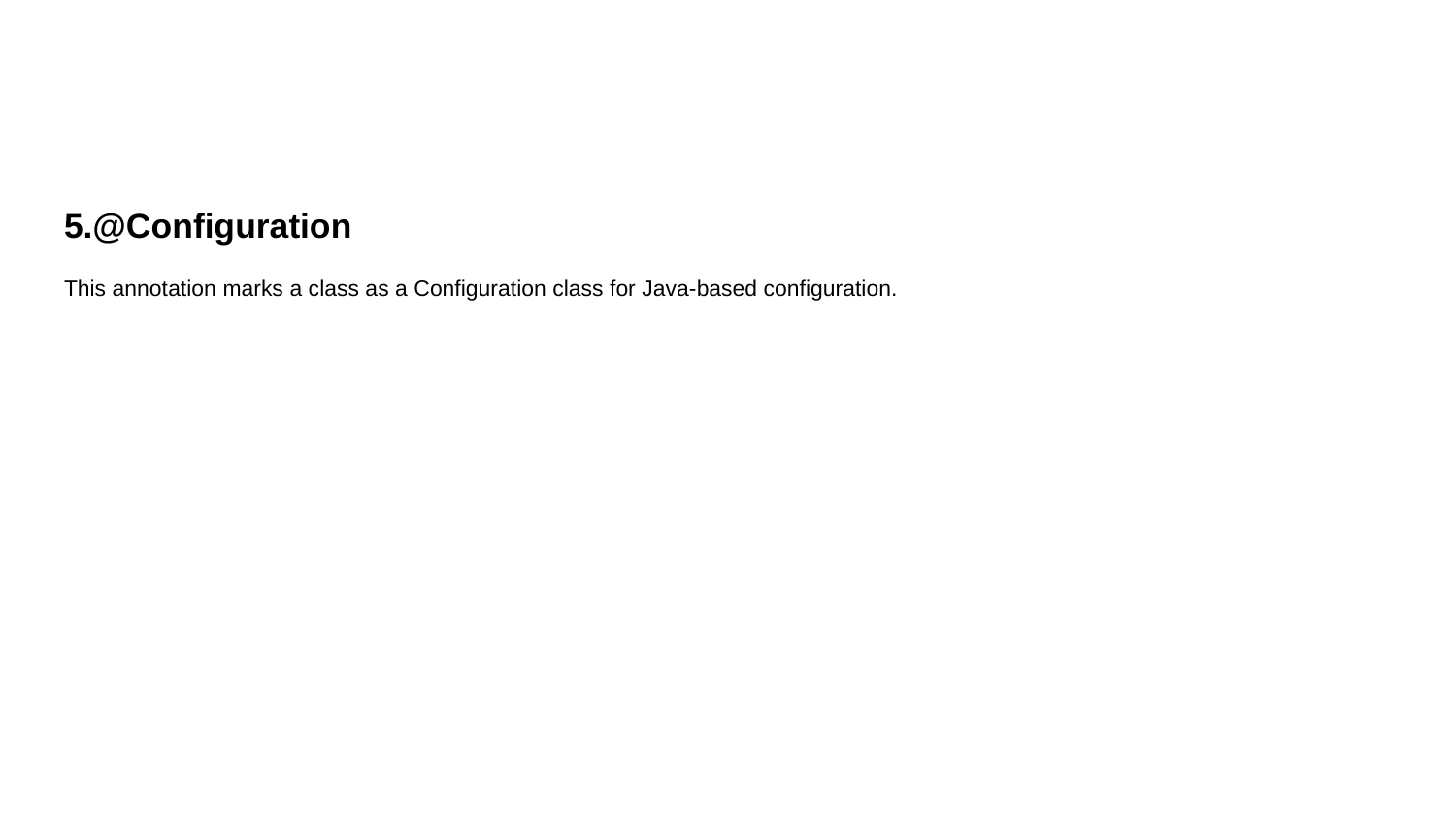

#
5.@Configuration
This annotation marks a class as a Configuration class for Java-based configuration.